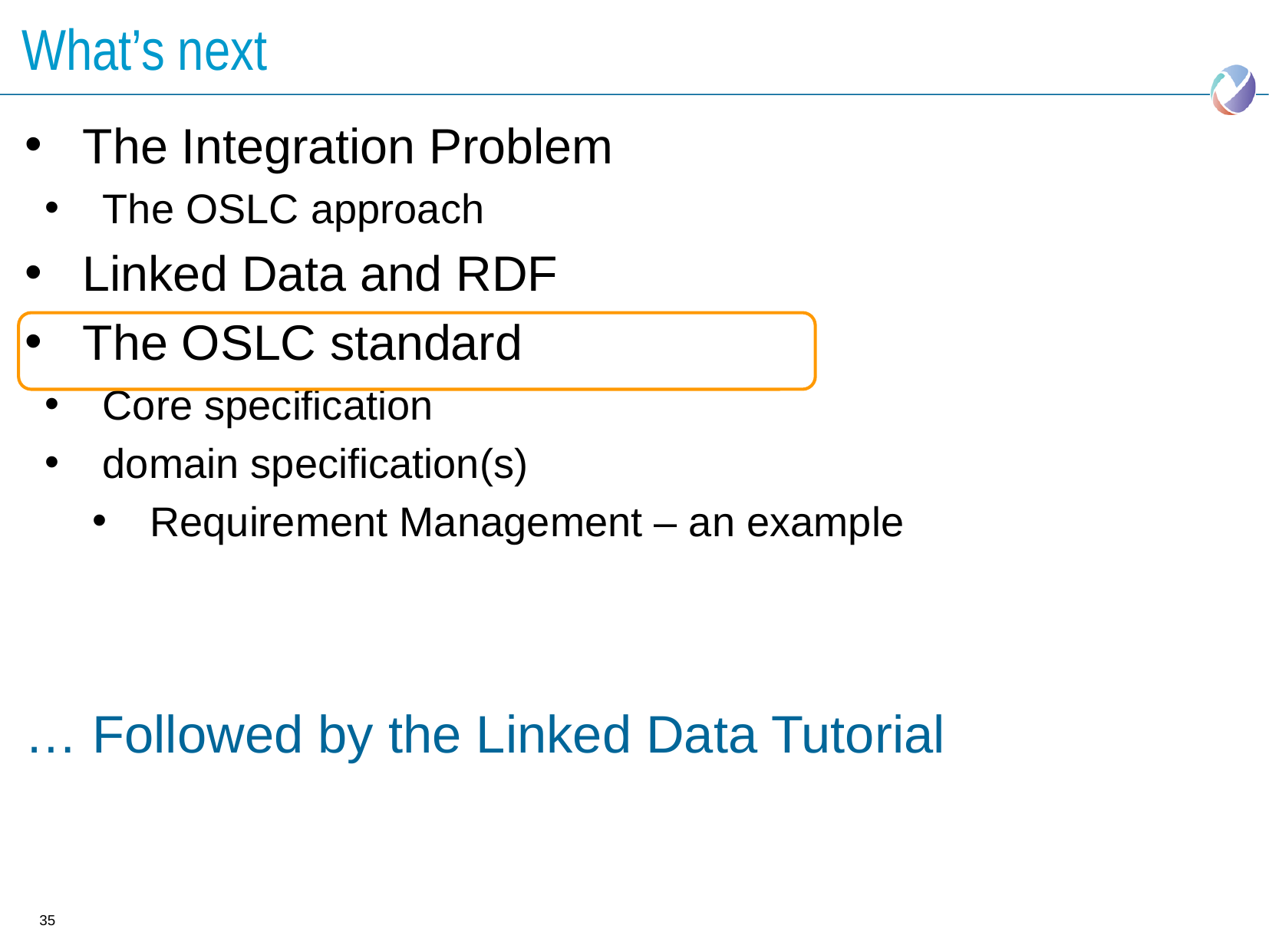

# What’s next
The Integration Problem
The OSLC approach
Linked Data and RDF
The OSLC standard
Core specification
domain specification(s)
Requirement Management – an example

… Followed by the Linked Data Tutorial